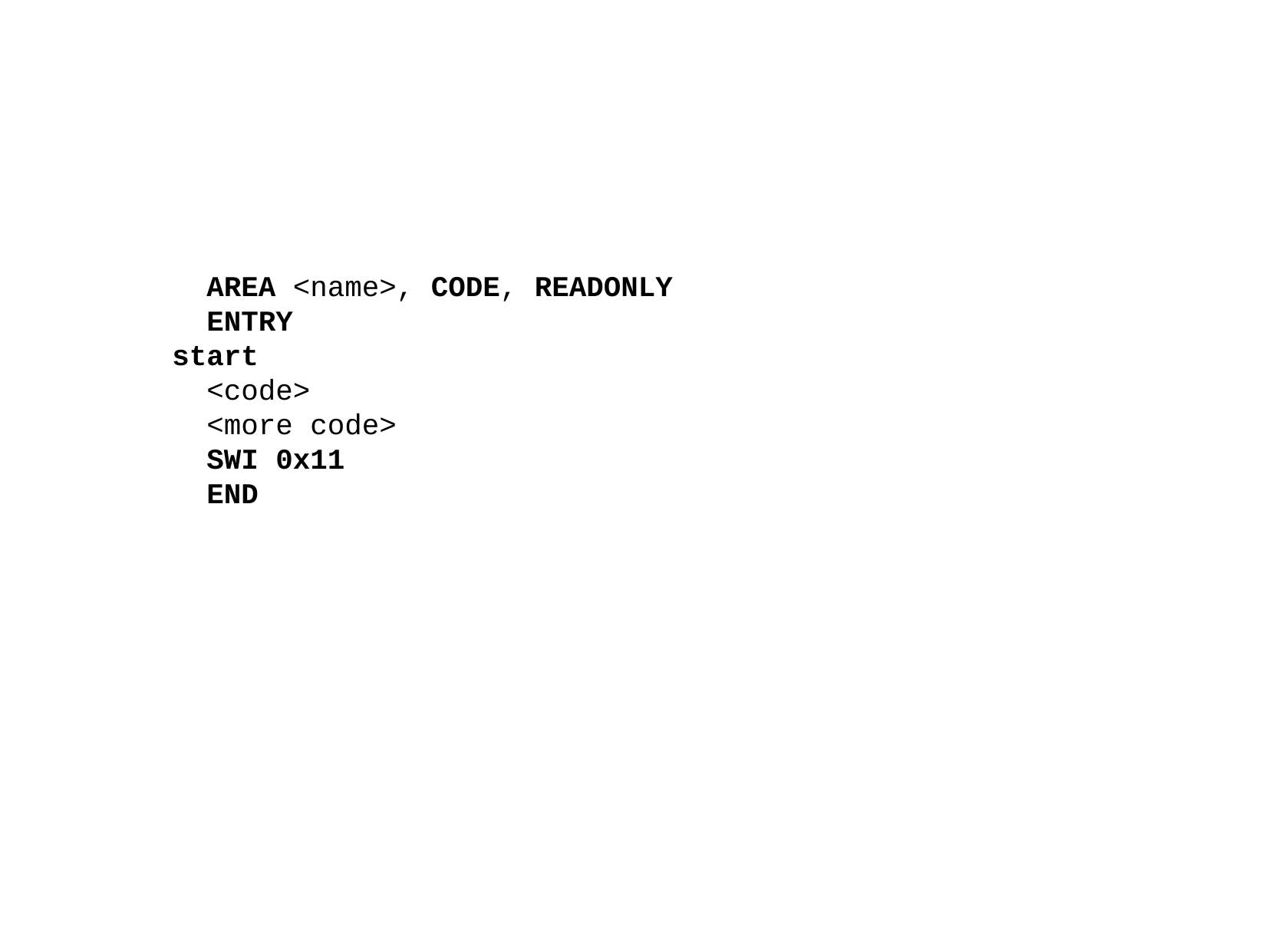

AREA <name>, CODE, READONLY
  ENTRY
start
  <code>
  <more code>
  SWI 0x11
  END